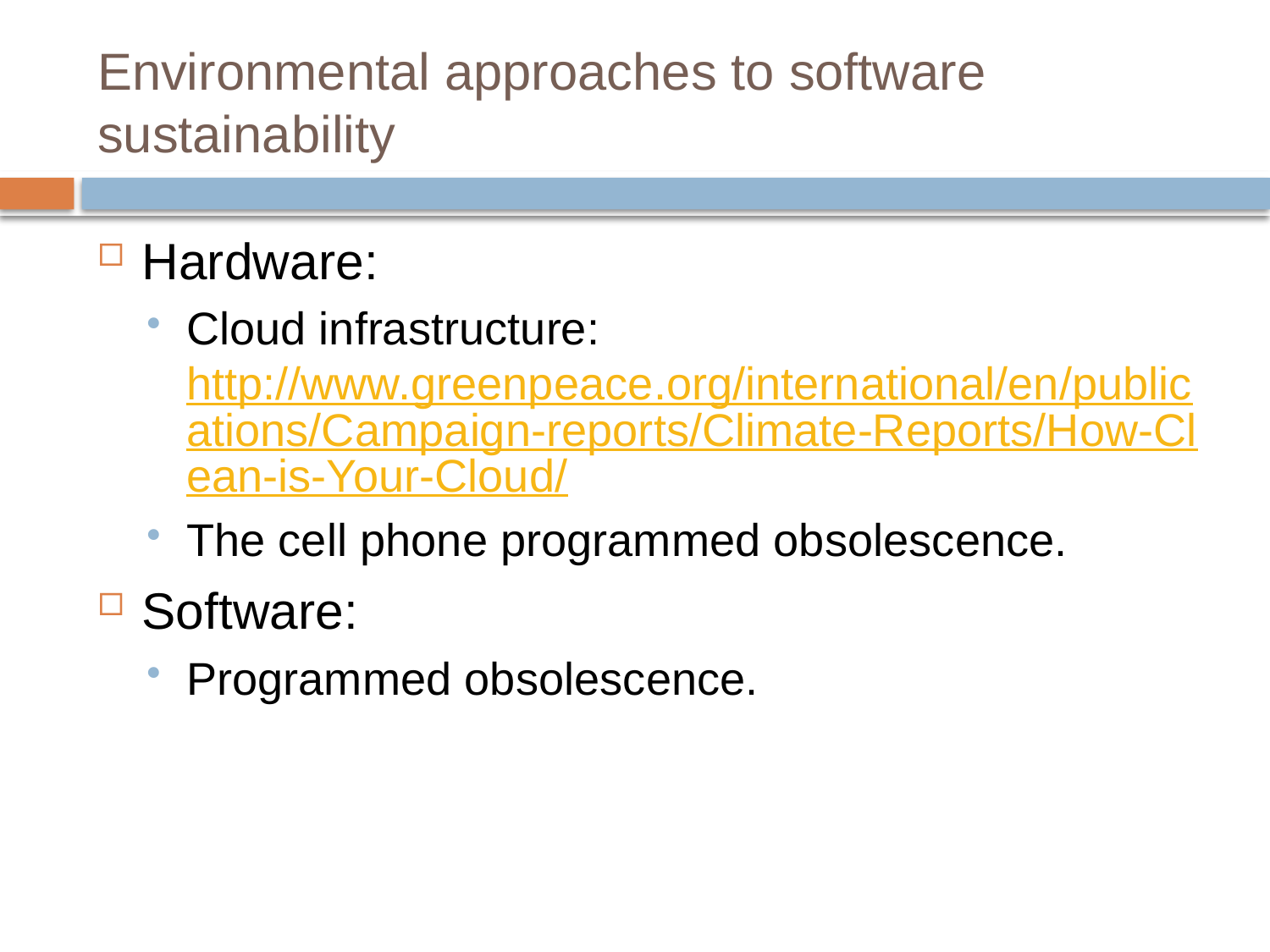

# Environmental approaches to software sustainability
Hardware:
Cloud infrastructure:  http://www.greenpeace.org/international/en/publications/Campaign-reports/Climate-Reports/How-Clean-is-Your-Cloud/
The cell phone programmed obsolescence.
Software:
Programmed obsolescence.